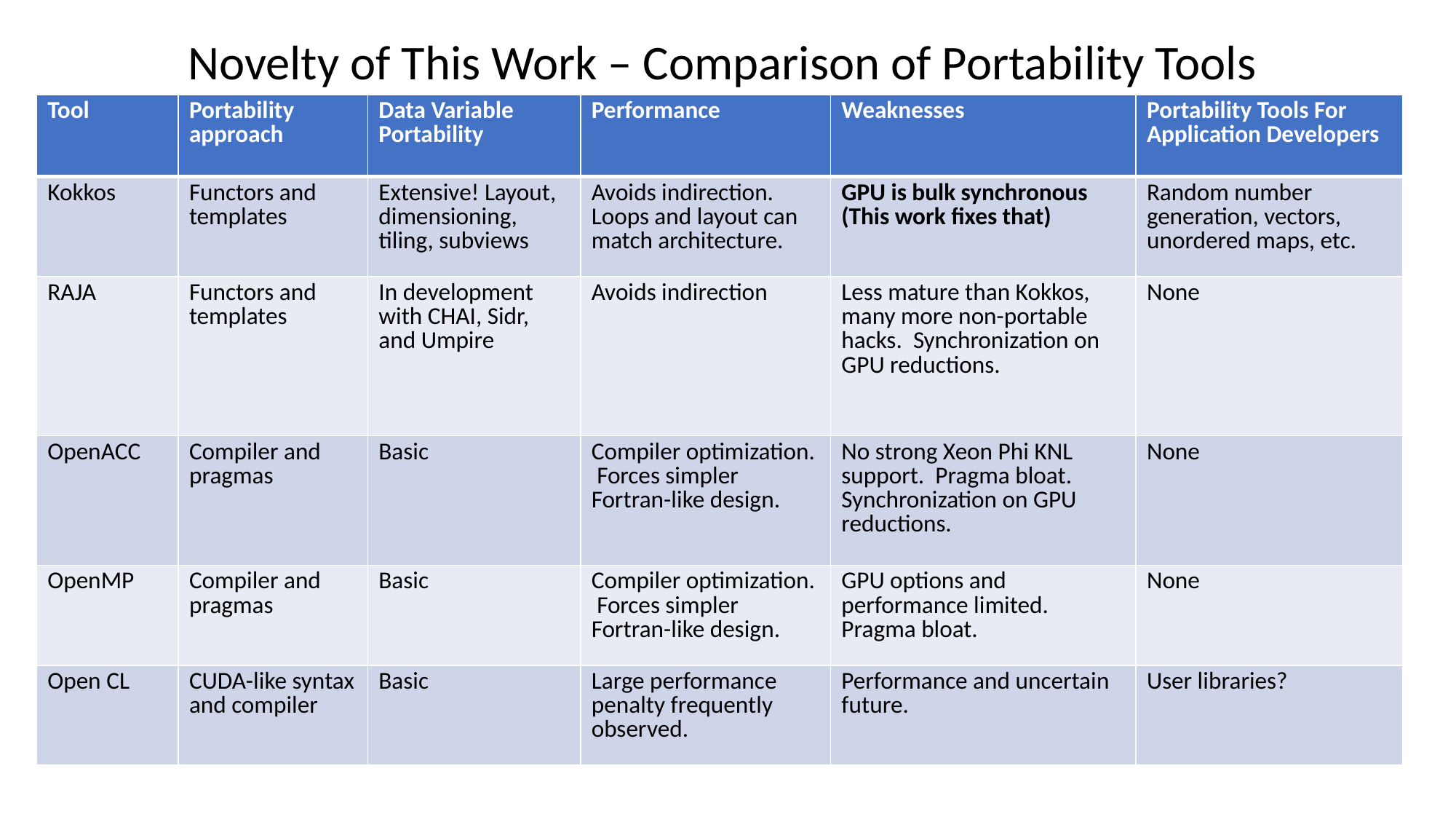

# Novelty of This Work – Comparison of Portability Tools
| Tool | Portability approach | Data Variable Portability | Performance | Weaknesses | Portability Tools For Application Developers |
| --- | --- | --- | --- | --- | --- |
| Kokkos | Functors and templates | Extensive! Layout, dimensioning, tiling, subviews | Avoids indirection. Loops and layout can match architecture. | GPU is bulk synchronous (This work fixes that) | Random number generation, vectors, unordered maps, etc. |
| RAJA | Functors and templates | In development with CHAI, Sidr, and Umpire | Avoids indirection | Less mature than Kokkos, many more non-portable hacks. Synchronization on GPU reductions. | None |
| OpenACC | Compiler and pragmas | Basic | Compiler optimization. Forces simpler Fortran-like design. | No strong Xeon Phi KNL support. Pragma bloat. Synchronization on GPU reductions. | None |
| OpenMP | Compiler and pragmas | Basic | Compiler optimization. Forces simpler Fortran-like design. | GPU options and performance limited. Pragma bloat. | None |
| Open CL | CUDA-like syntax and compiler | Basic | Large performance penalty frequently observed. | Performance and uncertain future. | User libraries? |